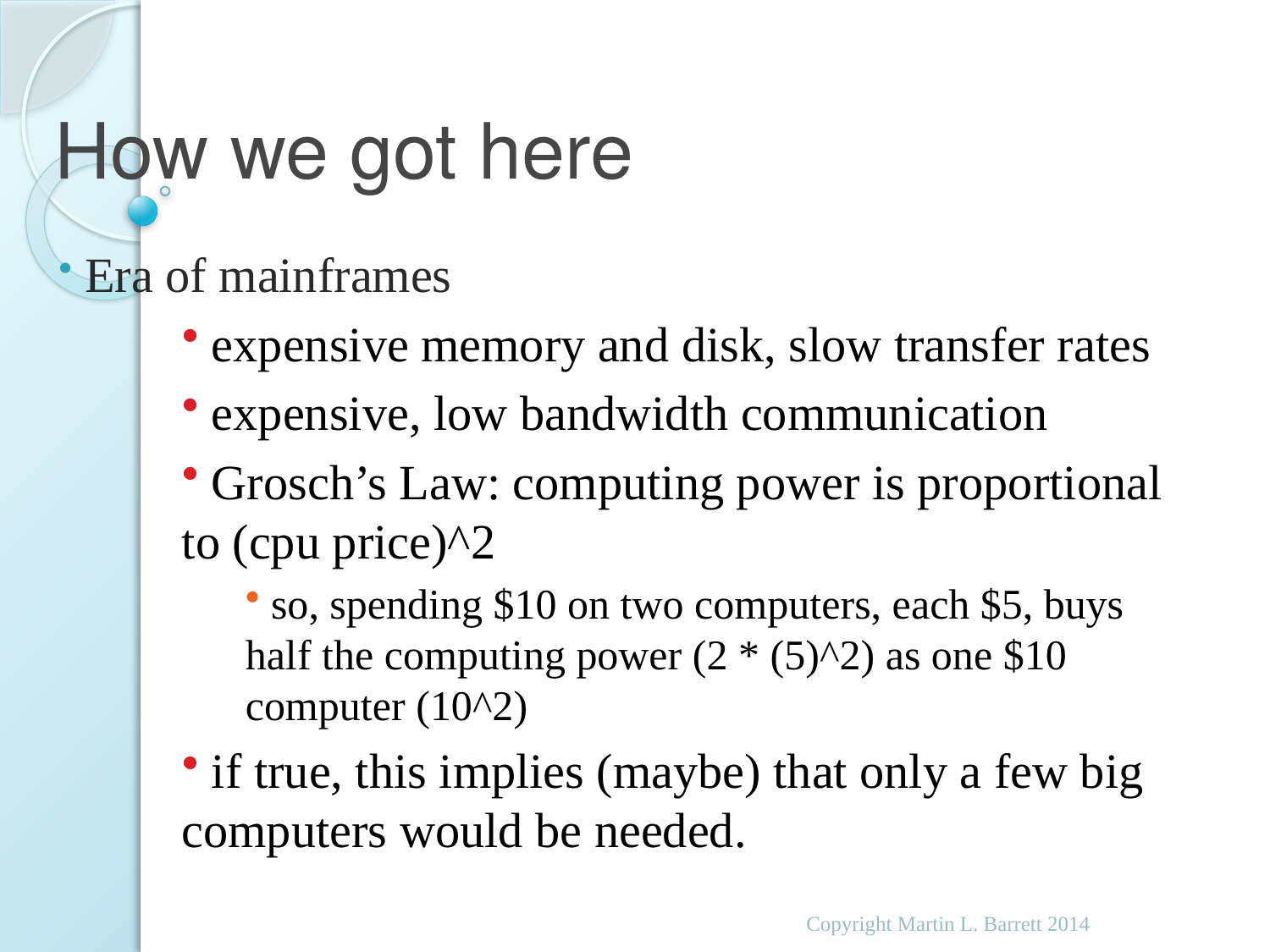

# How we got here
 Era of mainframes
 expensive memory and disk, slow transfer rates
 expensive, low bandwidth communication
 Grosch’s Law: computing power is proportional to (cpu price)^2
 so, spending $10 on two computers, each $5, buys half the computing power (2 * (5)^2) as one $10 computer (10^2)
 if true, this implies (maybe) that only a few big computers would be needed.
Copyright Martin L. Barrett 2014